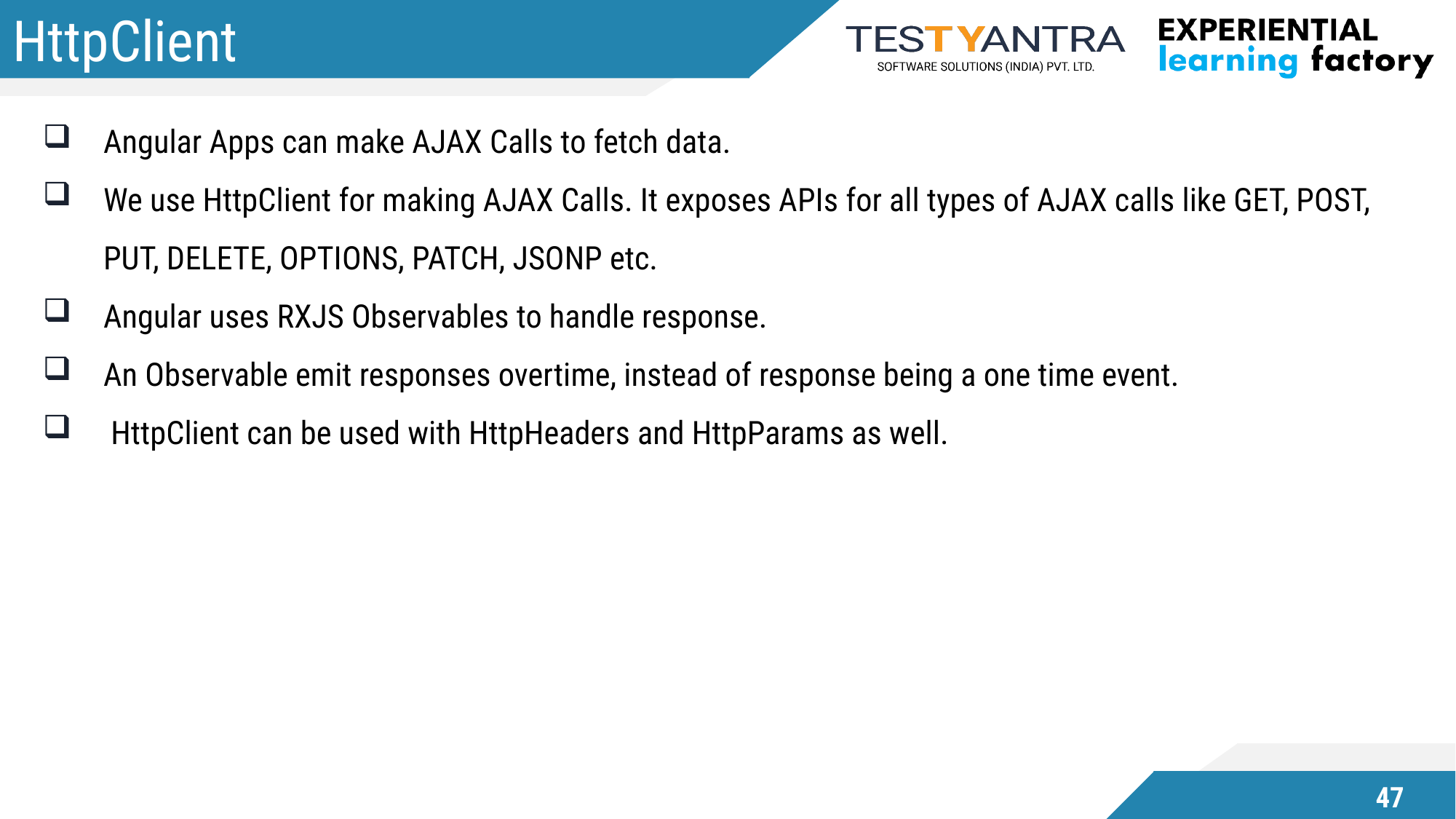

# HttpClient
Angular Apps can make AJAX Calls to fetch data.
We use HttpClient for making AJAX Calls. It exposes APIs for all types of AJAX calls like GET, POST, PUT, DELETE, OPTIONS, PATCH, JSONP etc.
Angular uses RXJS Observables to handle response.
An Observable emit responses overtime, instead of response being a one time event.
 HttpClient can be used with HttpHeaders and HttpParams as well.
47